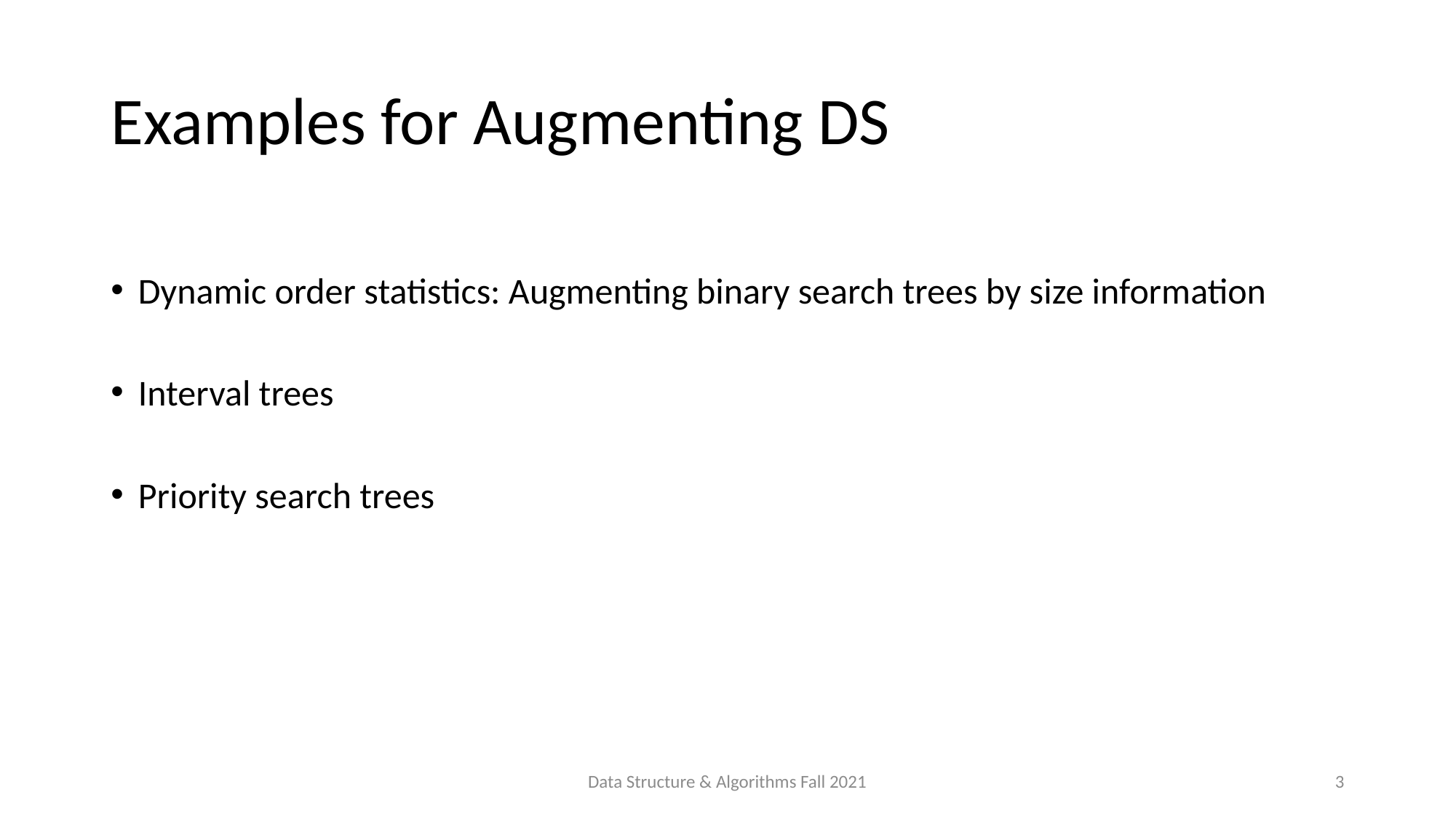

# Examples for Augmenting DS
Dynamic order statistics: Augmenting binary search trees by size information
Interval trees
Priority search trees
Data Structure & Algorithms Fall 2021
3